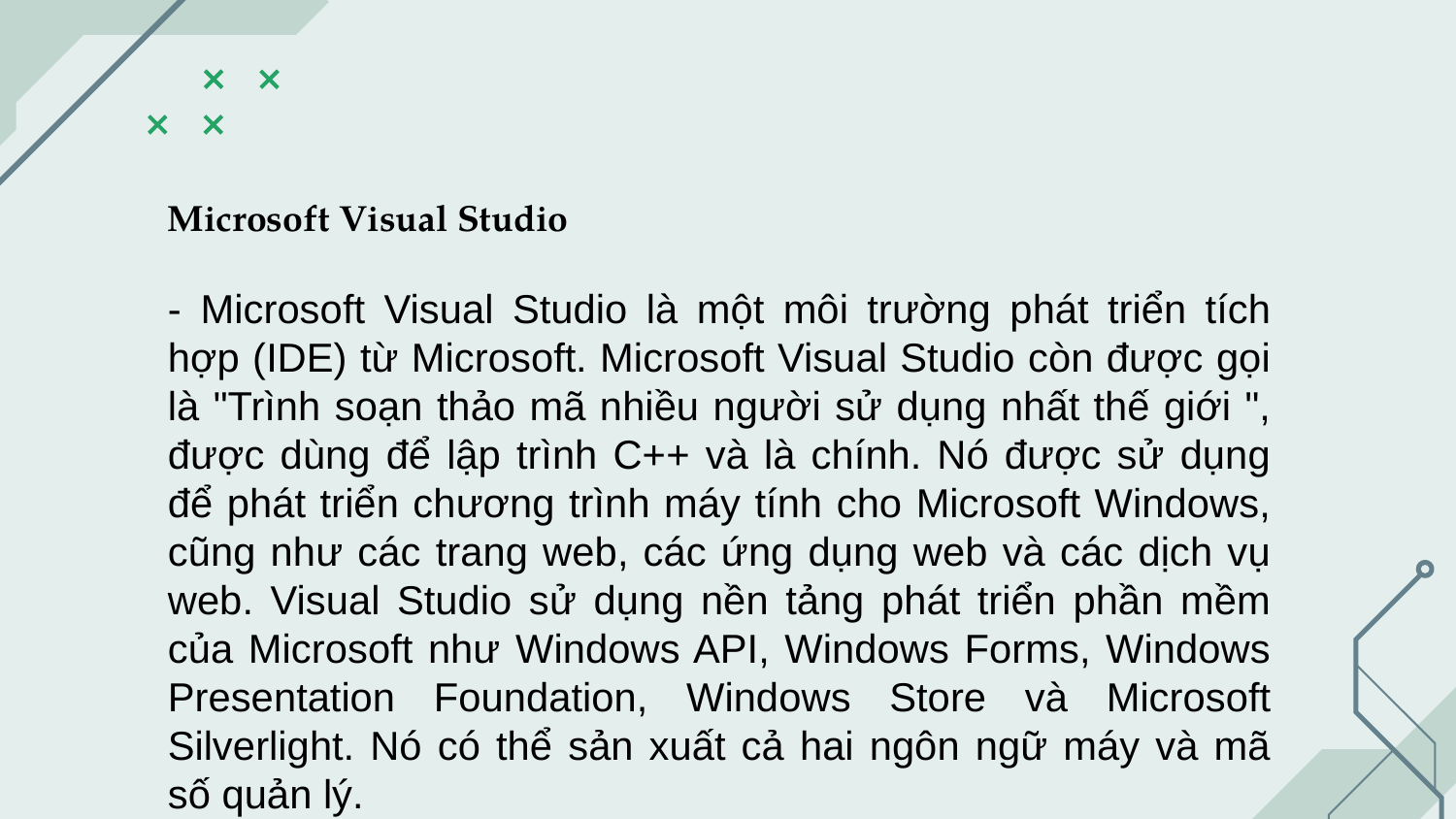

Microsoft Visual Studio

- Microsoft Visual Studio là một môi trường phát triển tích hợp (IDE) từ Microsoft. Microsoft Visual Studio còn được gọi là "Trình soạn thảo mã nhiều người sử dụng nhất thế giới ", được dùng để lập trình C++ và là chính. Nó được sử dụng để phát triển chương trình máy tính cho Microsoft Windows, cũng như các trang web, các ứng dụng web và các dịch vụ web. Visual Studio sử dụng nền tảng phát triển phần mềm của Microsoft như Windows API, Windows Forms, Windows Presentation Foundation, Windows Store và Microsoft Silverlight. Nó có thể sản xuất cả hai ngôn ngữ máy và mã số quản lý.